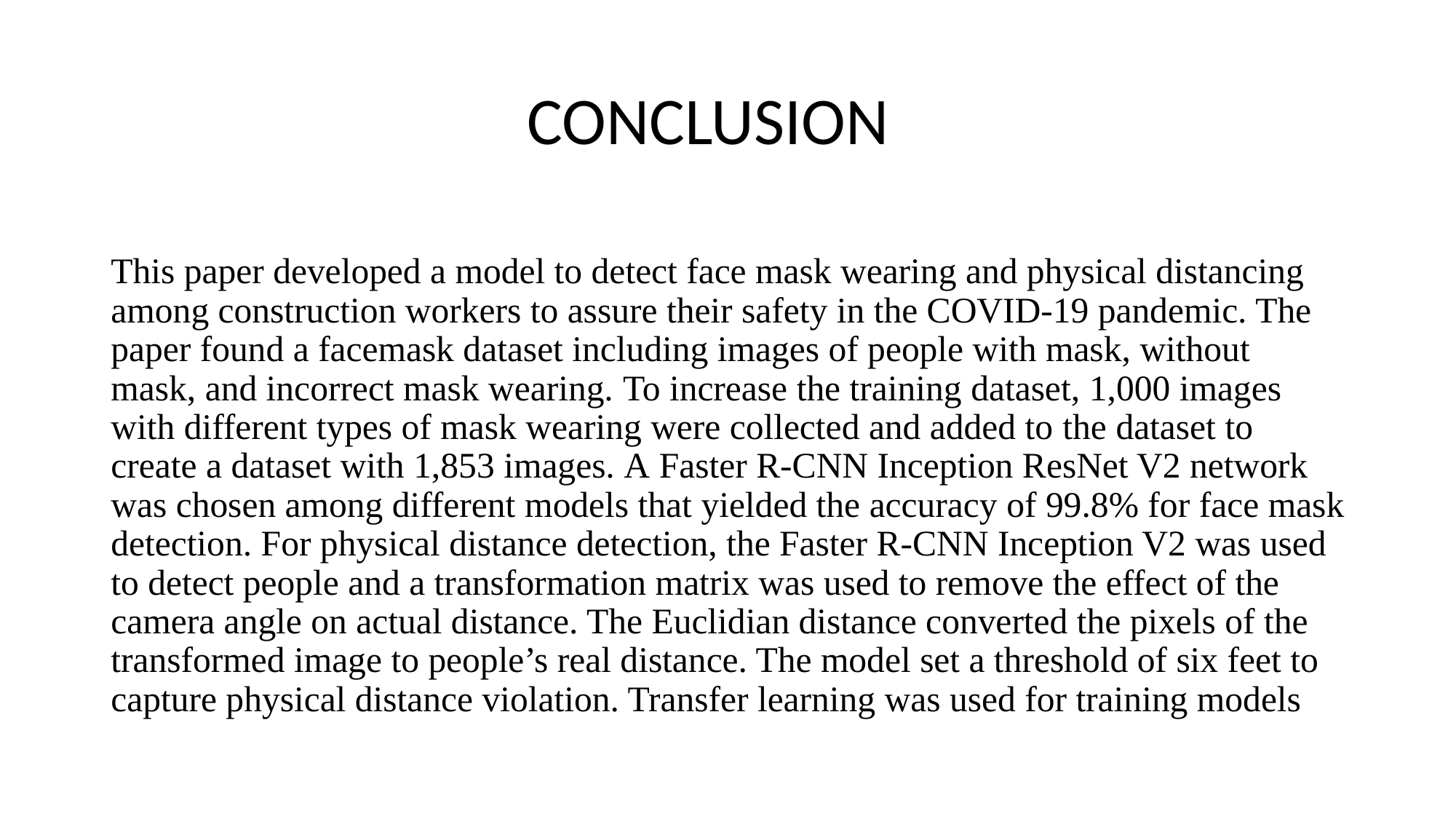

# CONCLUSION

This paper developed a model to detect face mask wearing and physical distancing among construction workers to assure their safety in the COVID-19 pandemic. The paper found a facemask dataset including images of people with mask, without mask, and incorrect mask wearing. To increase the training dataset, 1,000 images with different types of mask wearing were collected and added to the dataset to create a dataset with 1,853 images. A Faster R-CNN Inception ResNet V2 network was chosen among different models that yielded the accuracy of 99.8% for face mask detection. For physical distance detection, the Faster R-CNN Inception V2 was used to detect people and a transformation matrix was used to remove the effect of the camera angle on actual distance. The Euclidian distance converted the pixels of the transformed image to people’s real distance. The model set a threshold of six feet to capture physical distance violation. Transfer learning was used for training models